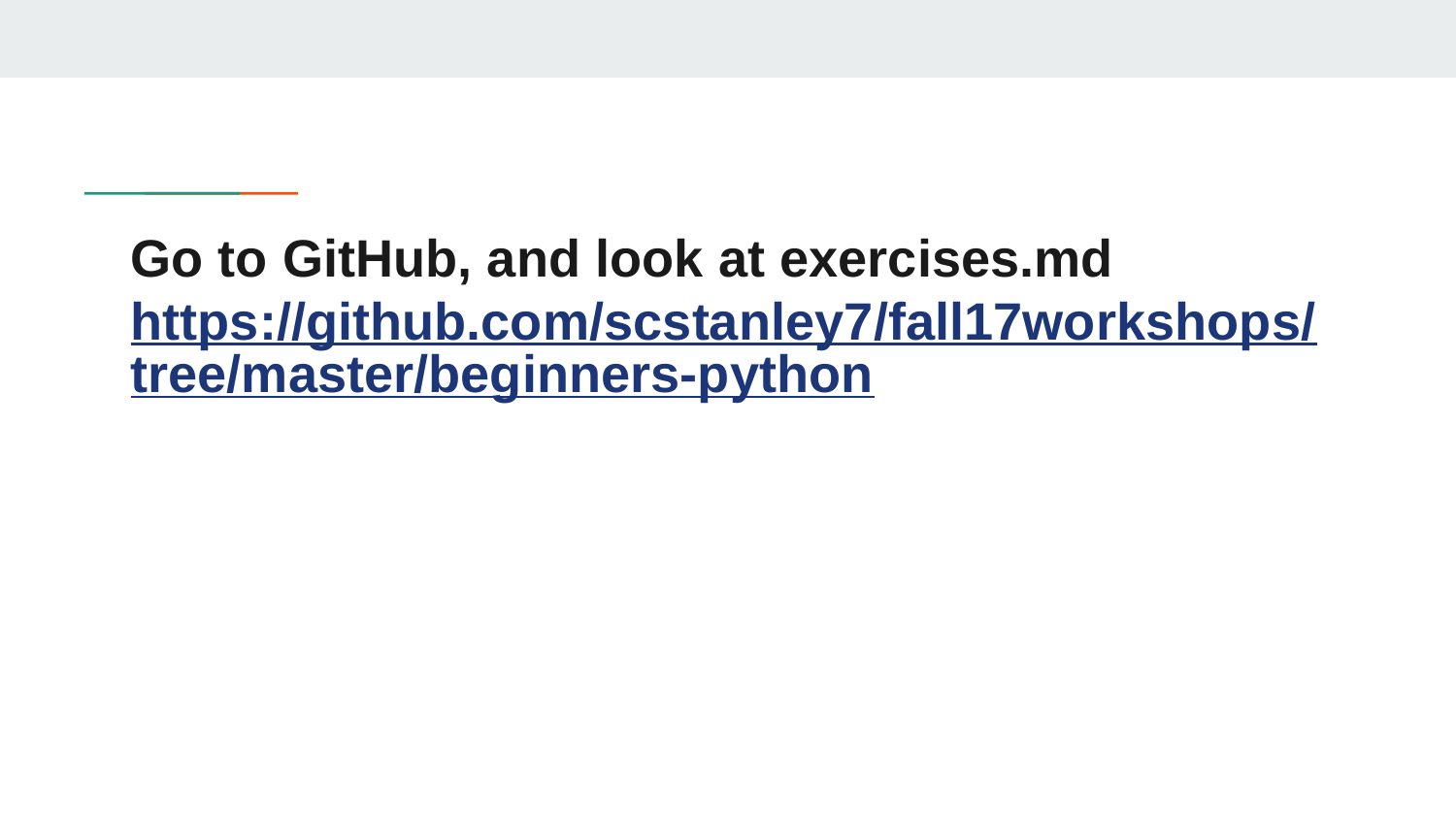

# Go to GitHub, and look at exercises.md https://github.com/scstanley7/fall17workshops/tree/master/beginners-python